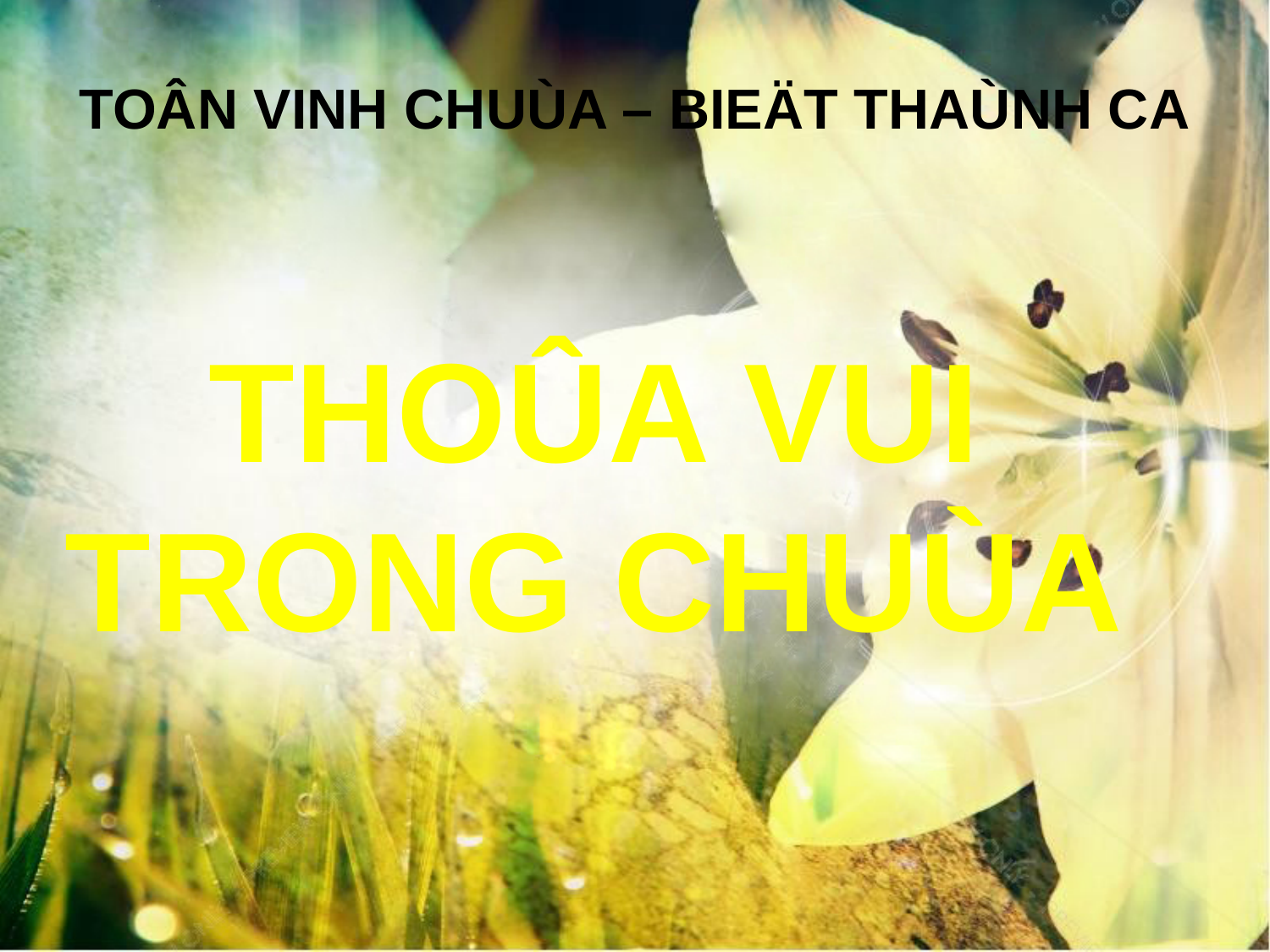

TOÂN VINH CHUÙA – BIEÄT THAÙNH CA
THOÛA VUI TRONG CHUÙA